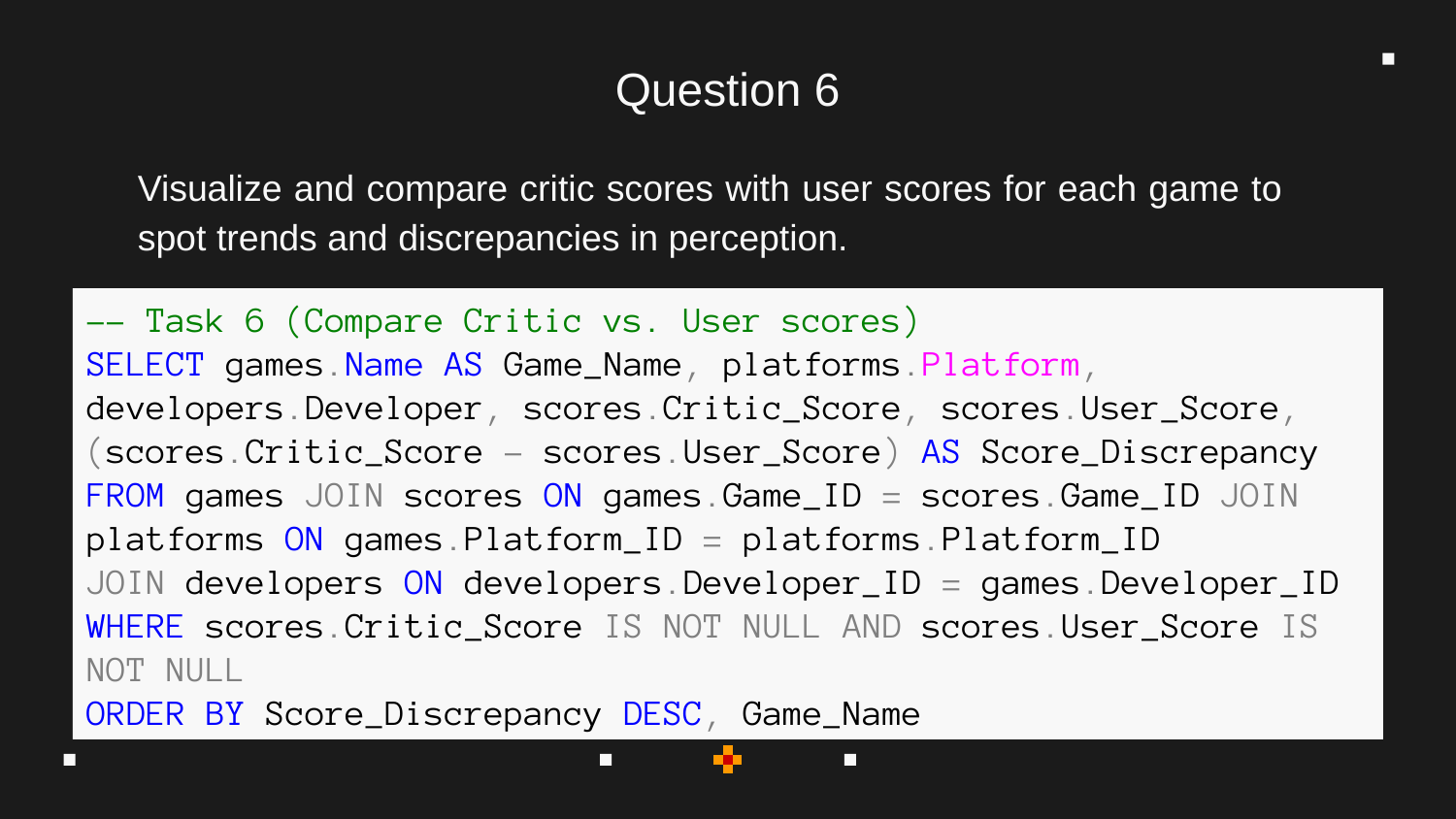

# Question 6
Visualize and compare critic scores with user scores for each game to spot trends and discrepancies in perception.
-- Task 6 (Compare Critic vs. User scores)
SELECT games.Name AS Game_Name, platforms.Platform, developers.Developer, scores.Critic_Score, scores.User_Score, (scores.Critic_Score - scores.User_Score) AS Score_Discrepancy
FROM games JOIN scores ON games.Game_ID = scores.Game_ID JOIN platforms ON games.Platform_ID = platforms.Platform_ID
JOIN developers ON developers.Developer_ID = games.Developer_ID
WHERE scores.Critic_Score IS NOT NULL AND scores.User_Score IS NOT NULL
ORDER BY Score_Discrepancy DESC, Game_Name